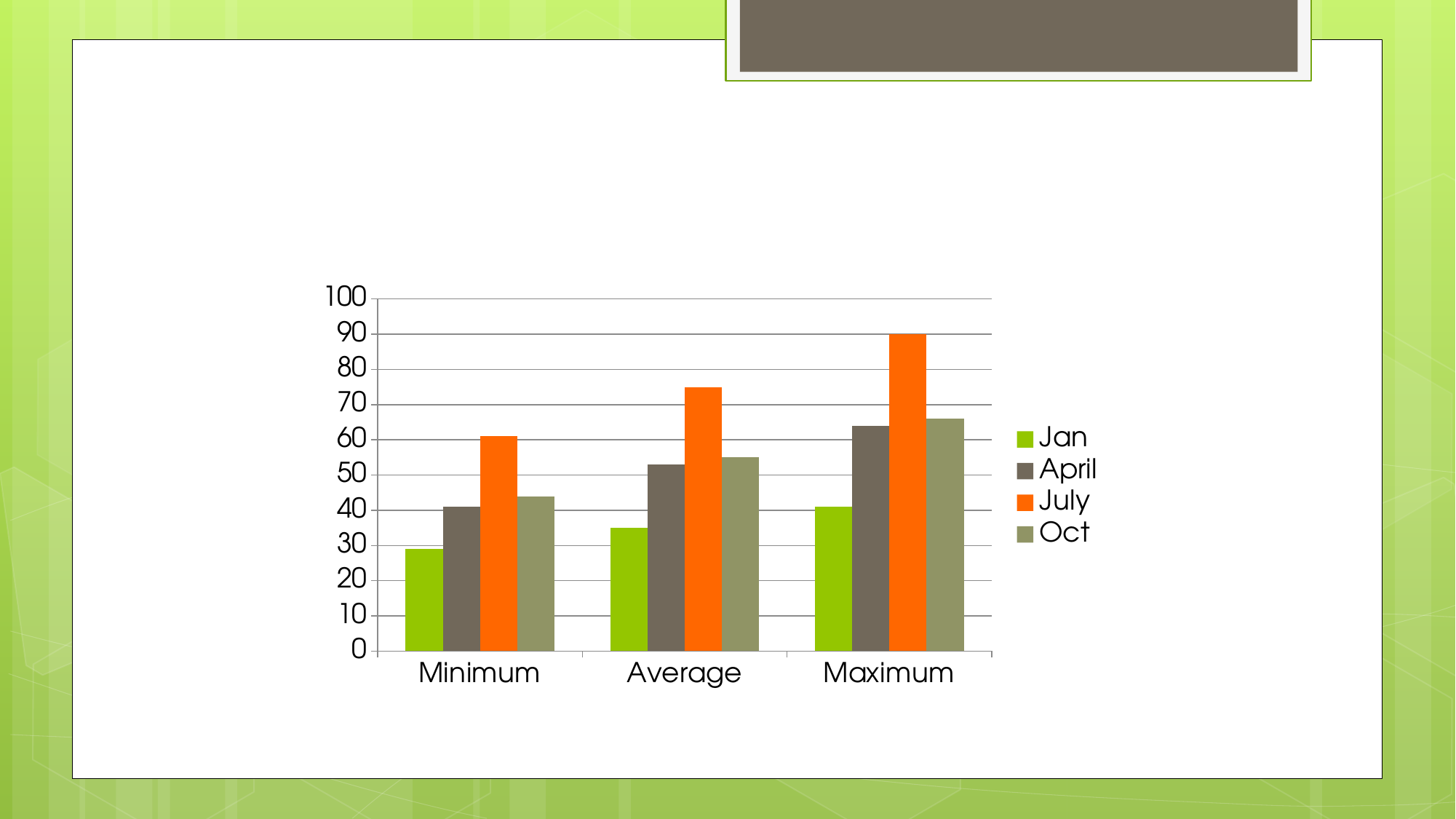

### Chart

| Category | Jan | April | July | Oct |
|---|---|---|---|---|
| Minimum | 29.0 | 41.0 | 61.0 | 44.0 |
| Average | 35.0 | 53.0 | 75.0 | 55.0 |
| Maximum | 41.0 | 64.0 | 90.0 | 66.0 |